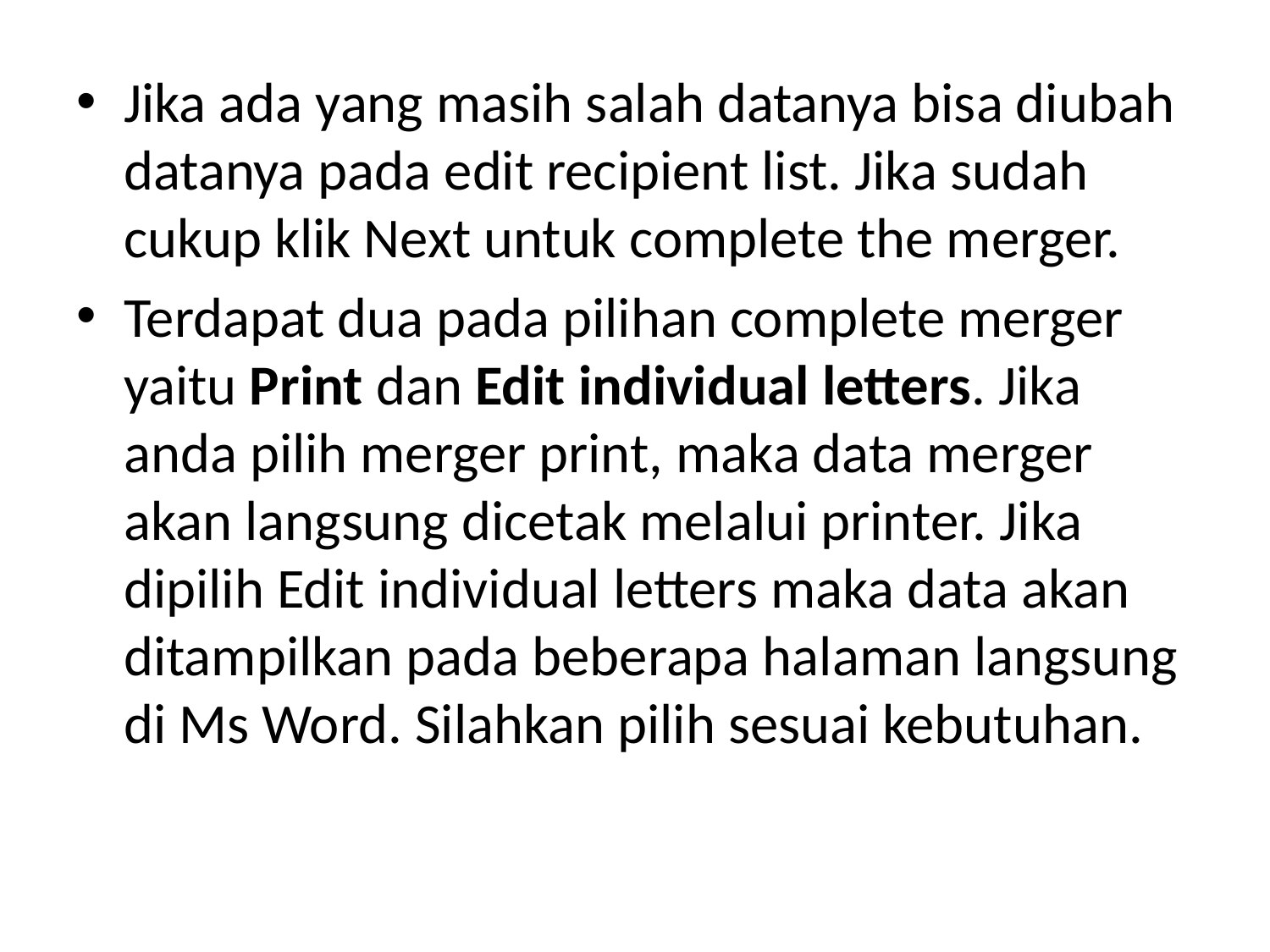

Jika ada yang masih salah datanya bisa diubah datanya pada edit recipient list. Jika sudah cukup klik Next untuk complete the merger.
Terdapat dua pada pilihan complete merger yaitu Print dan Edit individual letters. Jika anda pilih merger print, maka data merger akan langsung dicetak melalui printer. Jika dipilih Edit individual letters maka data akan ditampilkan pada beberapa halaman langsung di Ms Word. Silahkan pilih sesuai kebutuhan.